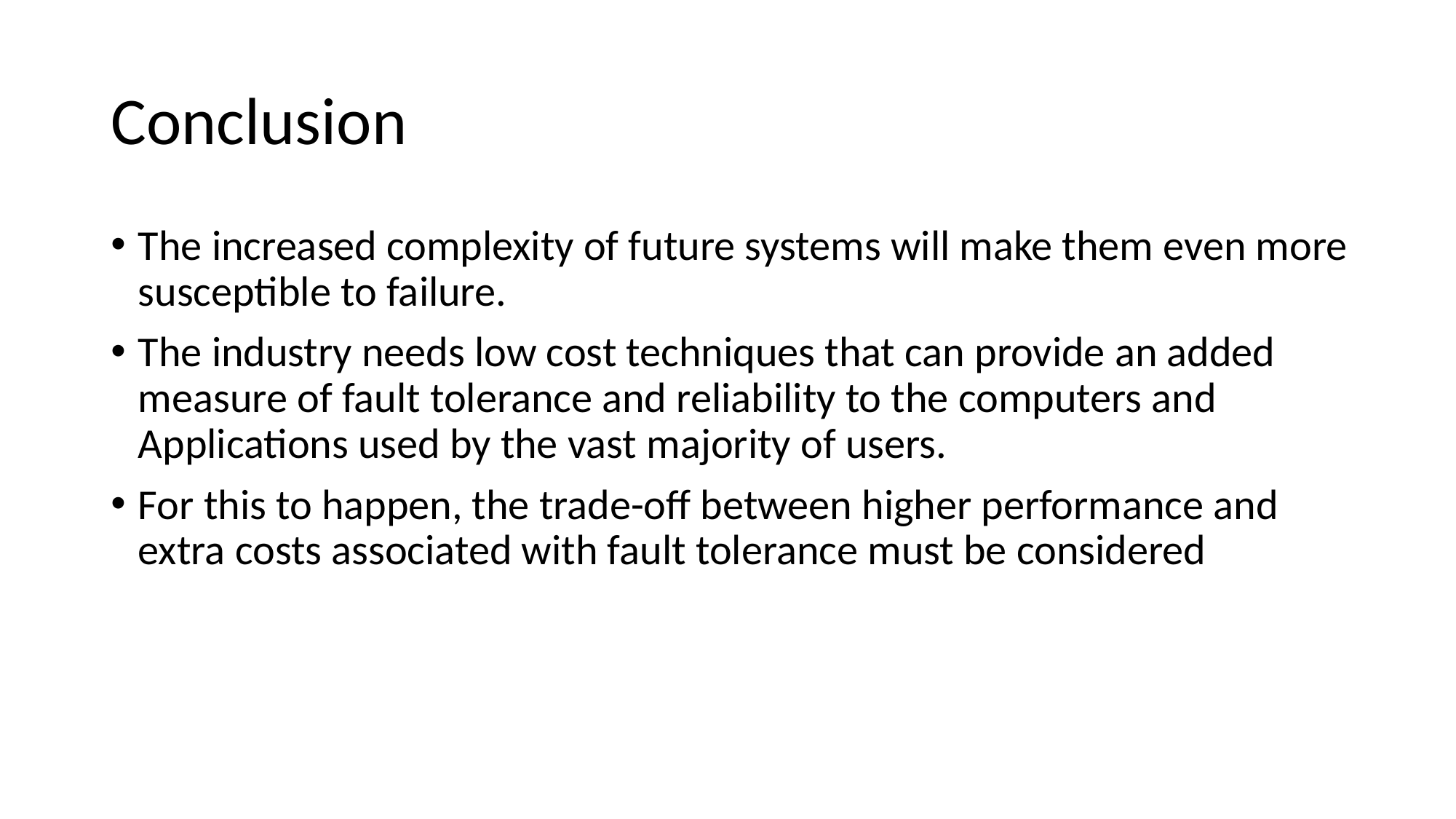

# Conclusion
The increased complexity of future systems will make them even more susceptible to failure.
The industry needs low cost techniques that can provide an added measure of fault tolerance and reliability to the computers and Applications used by the vast majority of users.
For this to happen, the trade-off between higher performance and  extra costs associated with fault tolerance must be considered